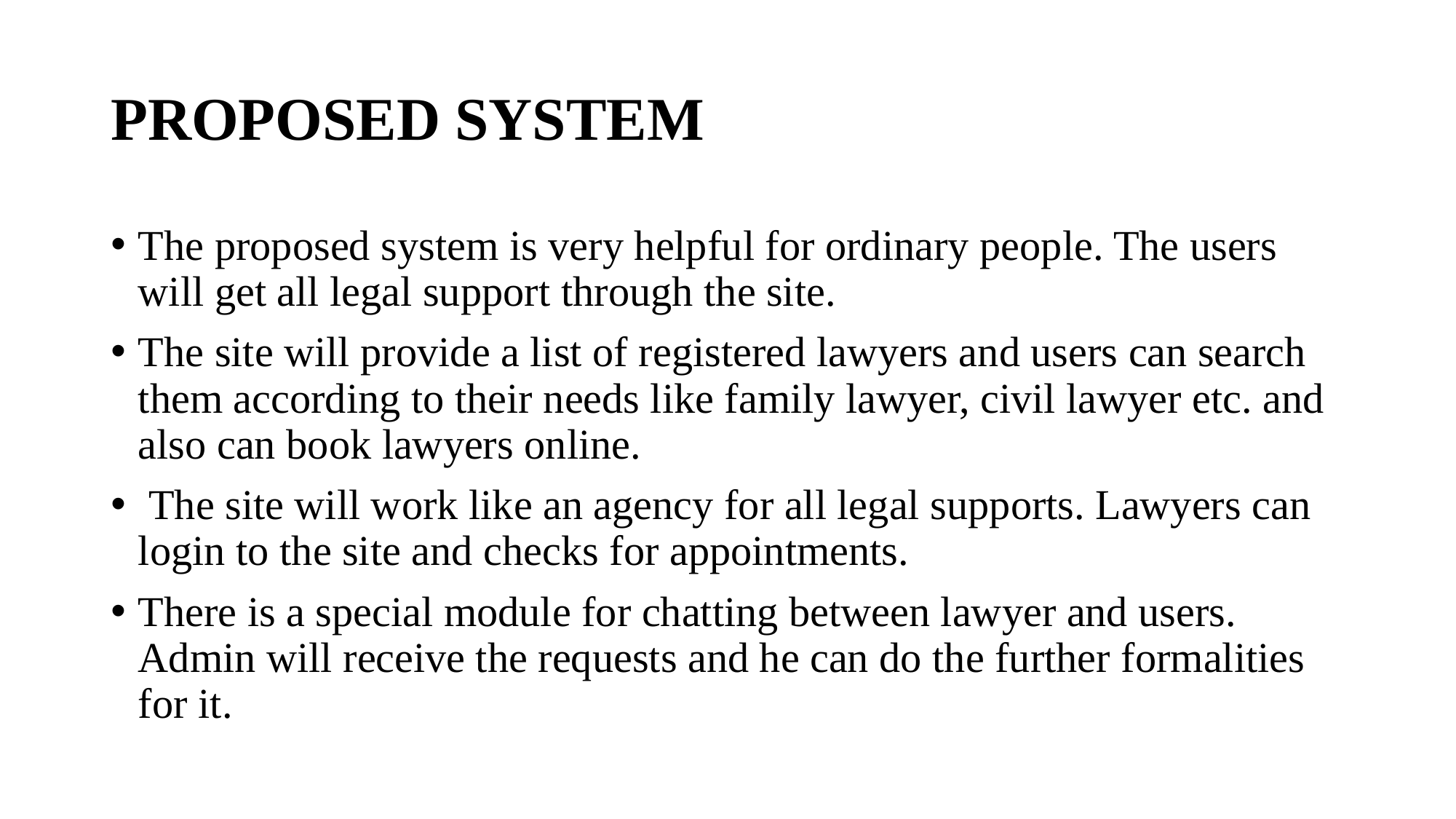

# PROPOSED SYSTEM
The proposed system is very helpful for ordinary people. The users will get all legal support through the site.
The site will provide a list of registered lawyers and users can search them according to their needs like family lawyer, civil lawyer etc. and also can book lawyers online.
 The site will work like an agency for all legal supports. Lawyers can login to the site and checks for appointments.
There is a special module for chatting between lawyer and users. Admin will receive the requests and he can do the further formalities for it.